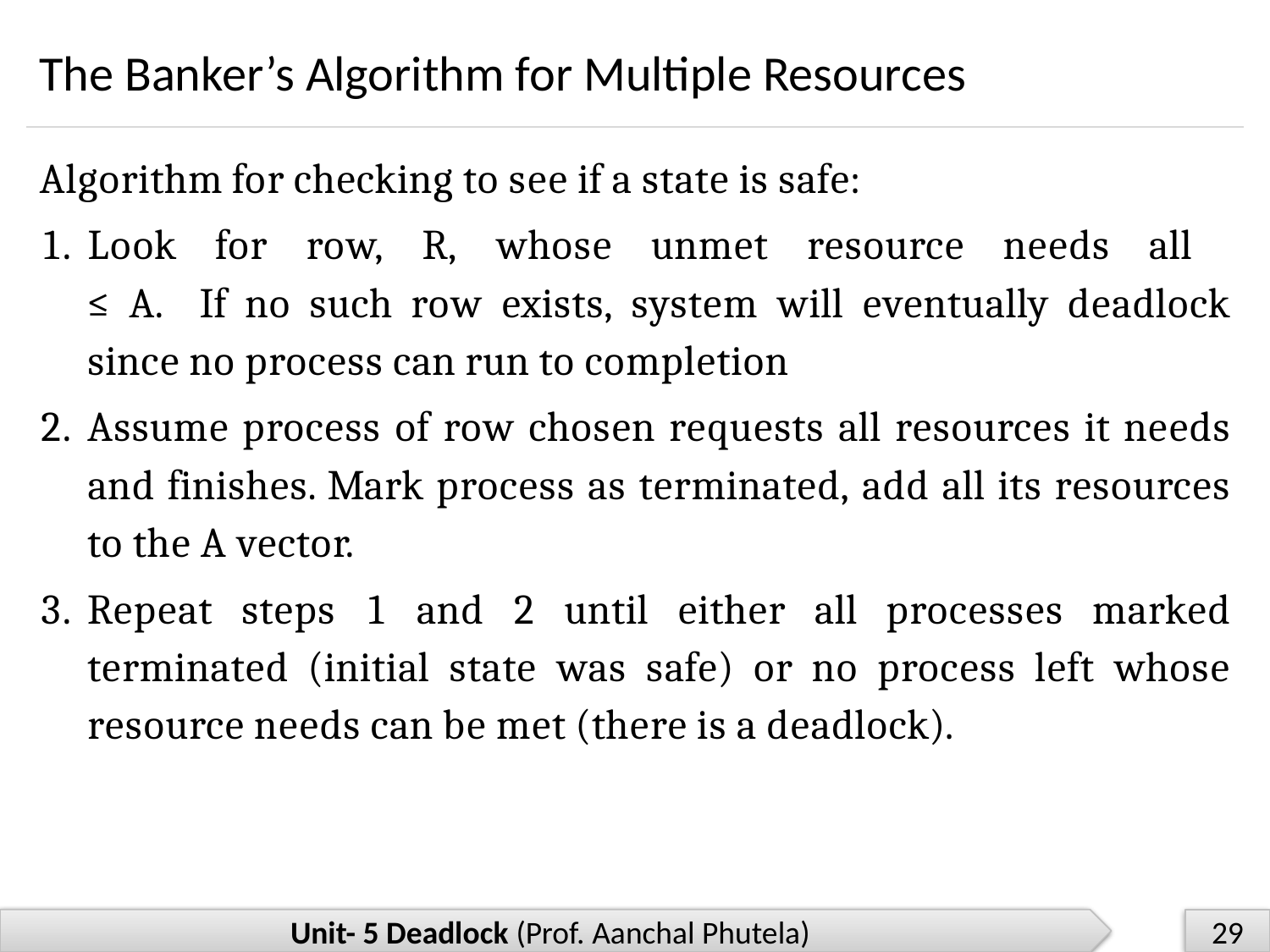

# The Banker’s Algorithm for Multiple Resources
Algorithm for checking to see if a state is safe:
Look for row, R, whose unmet resource needs all
≤ A.  If no such row exists, system will eventually deadlock since no process can run to completion
Assume process of row chosen requests all resources it needs and finishes. Mark process as terminated, add all its resources to the A vector.
Repeat steps 1 and 2 until either all processes marked terminated (initial state was safe) or no process left whose resource needs can be met (there is a deadlock).